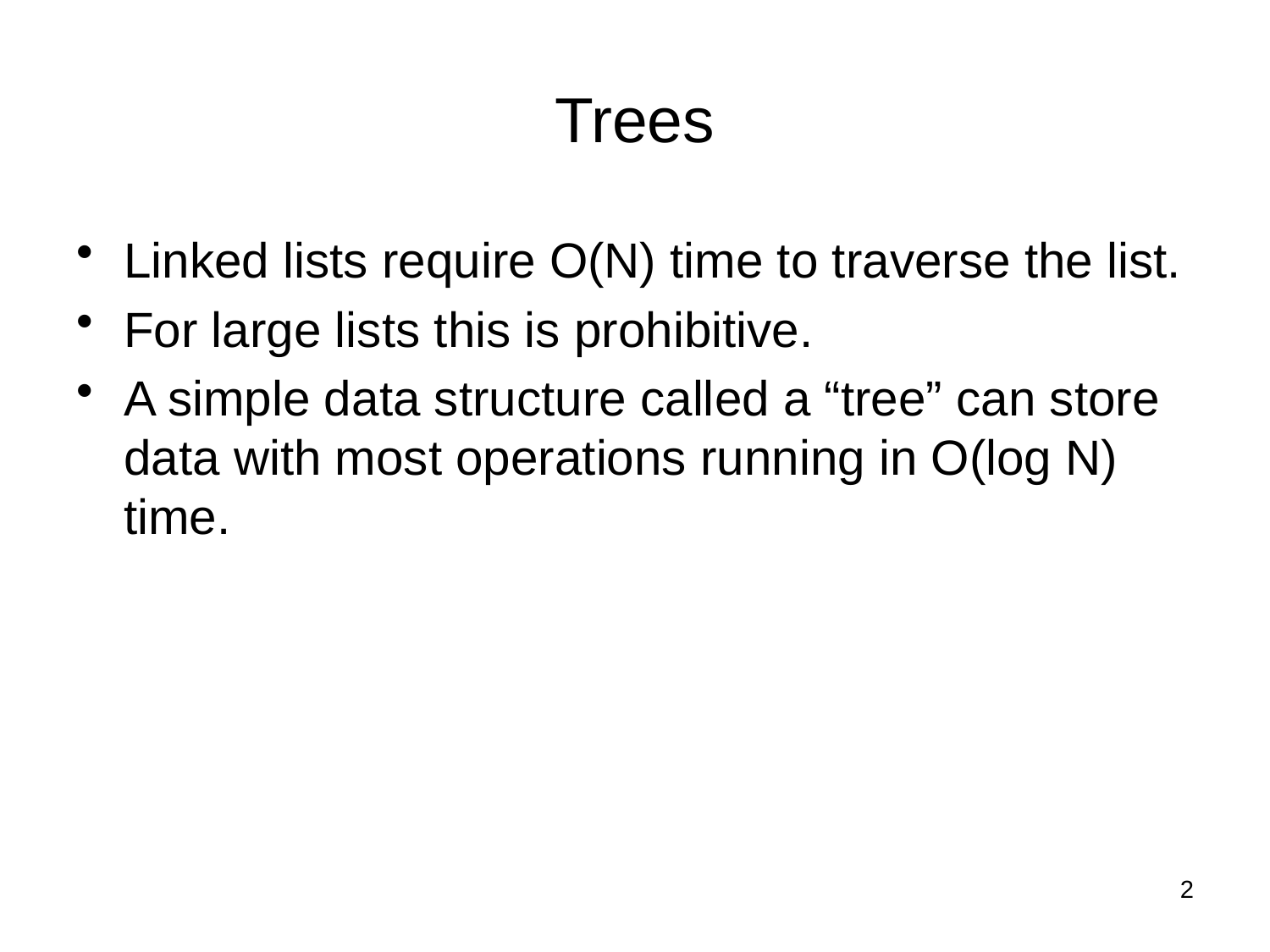

# Trees
Linked lists require O(N) time to traverse the list.
For large lists this is prohibitive.
A simple data structure called a “tree” can store data with most operations running in O(log N) time.

2